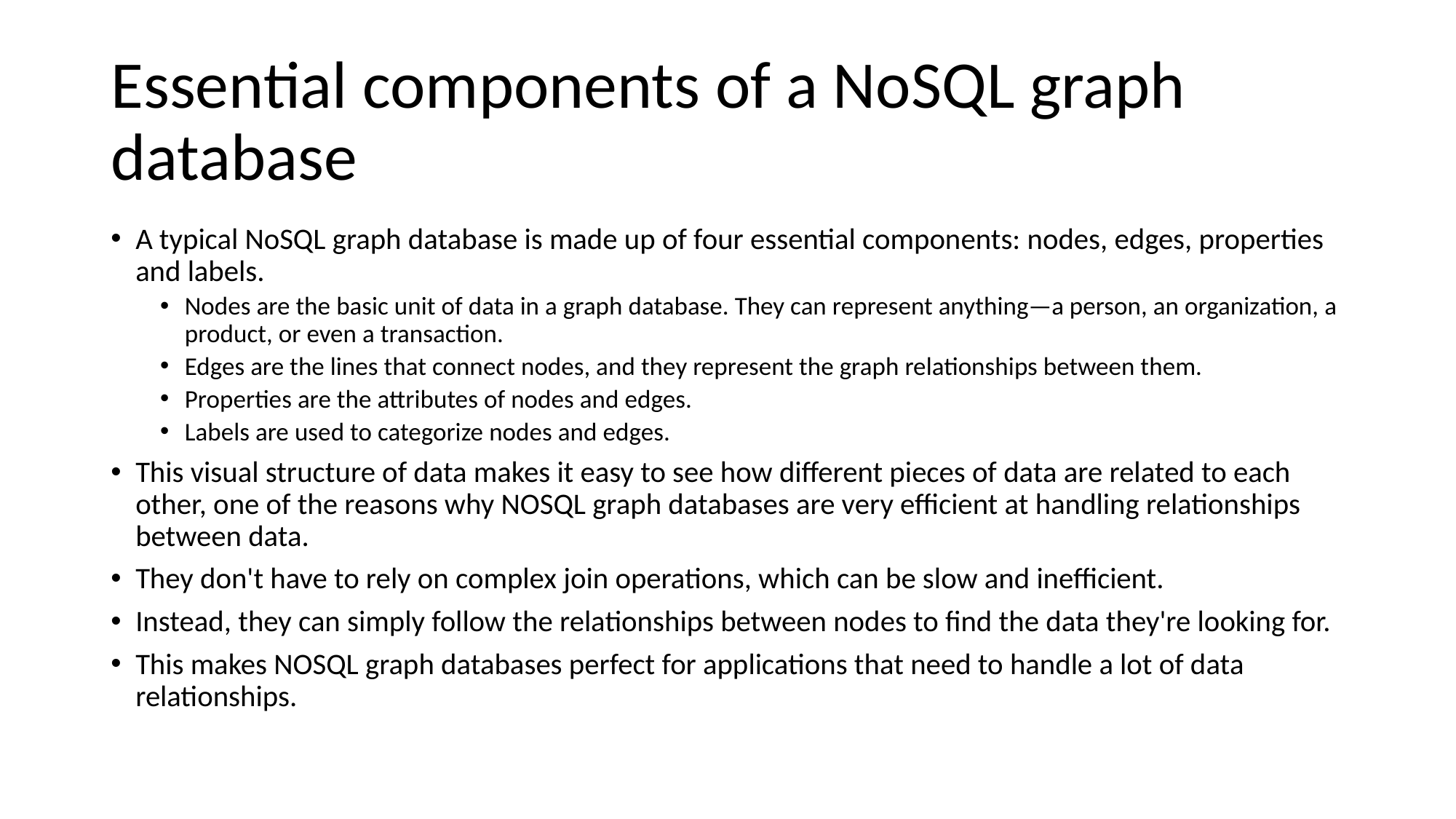

# Essential components of a NoSQL graph database
A typical NoSQL graph database is made up of four essential components: nodes, edges, properties and labels.
Nodes are the basic unit of data in a graph database. They can represent anything—a person, an organization, a product, or even a transaction.
Edges are the lines that connect nodes, and they represent the graph relationships between them.
Properties are the attributes of nodes and edges.
Labels are used to categorize nodes and edges.
This visual structure of data makes it easy to see how different pieces of data are related to each other, one of the reasons why NOSQL graph databases are very efficient at handling relationships between data.
They don't have to rely on complex join operations, which can be slow and inefficient.
Instead, they can simply follow the relationships between nodes to find the data they're looking for.
This makes NOSQL graph databases perfect for applications that need to handle a lot of data relationships.